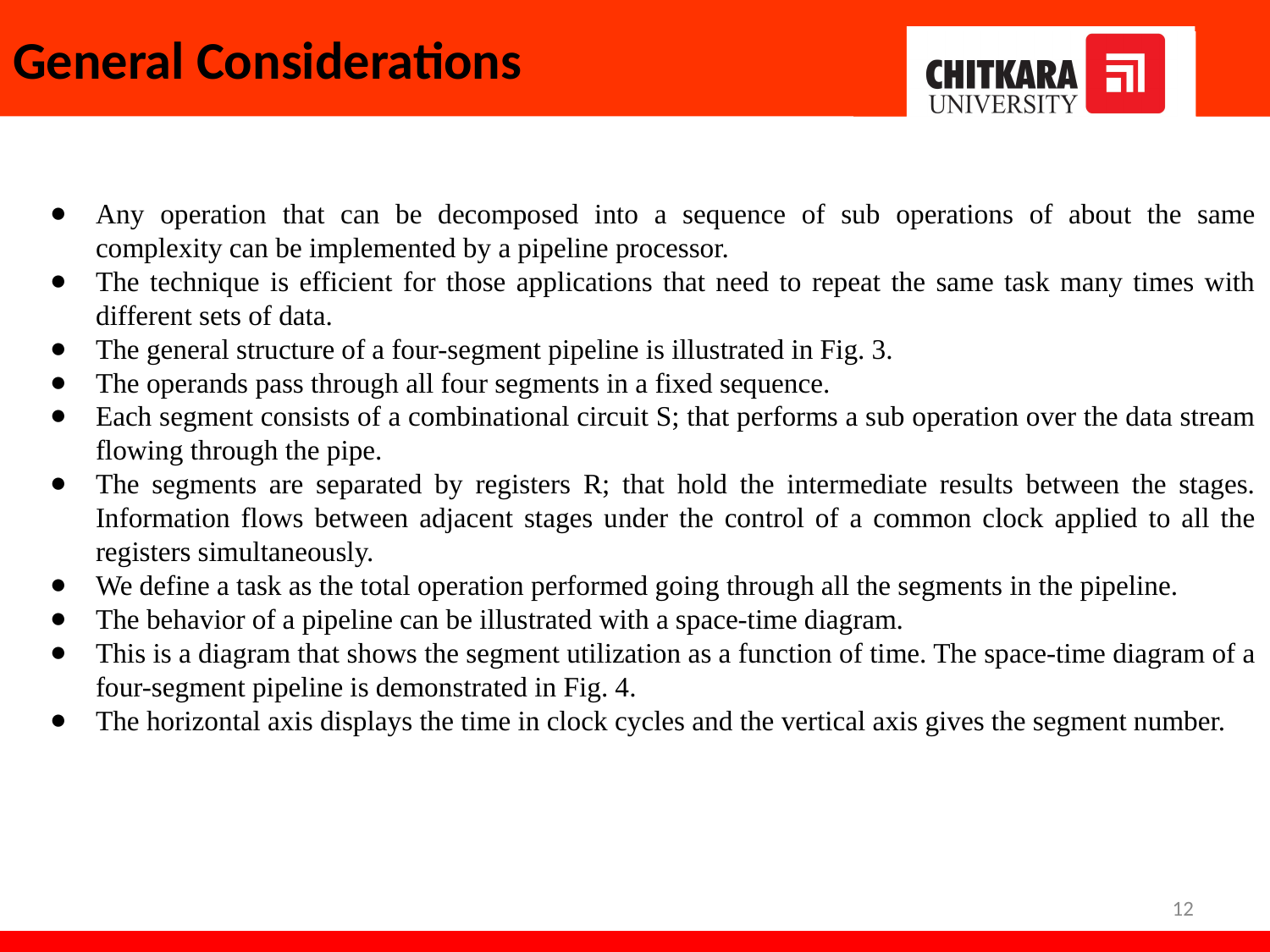

# General Considerations
Any operation that can be decomposed into a sequence of sub operations of about the same complexity can be implemented by a pipeline processor.
The technique is efficient for those applications that need to repeat the same task many times with different sets of data.
The general structure of a four-segment pipeline is illustrated in Fig. 3.
The operands pass through all four segments in a fixed sequence.
Each segment consists of a combinational circuit S; that performs a sub operation over the data stream flowing through the pipe.
The segments are separated by registers R; that hold the intermediate results between the stages. Information flows between adjacent stages under the control of a common clock applied to all the registers simultaneously.
We define a task as the total operation performed going through all the segments in the pipeline.
The behavior of a pipeline can be illustrated with a space-time diagram.
This is a diagram that shows the segment utilization as a function of time. The space-time diagram of a four-segment pipeline is demonstrated in Fig. 4.
The horizontal axis displays the time in clock cycles and the vertical axis gives the segment number.
12